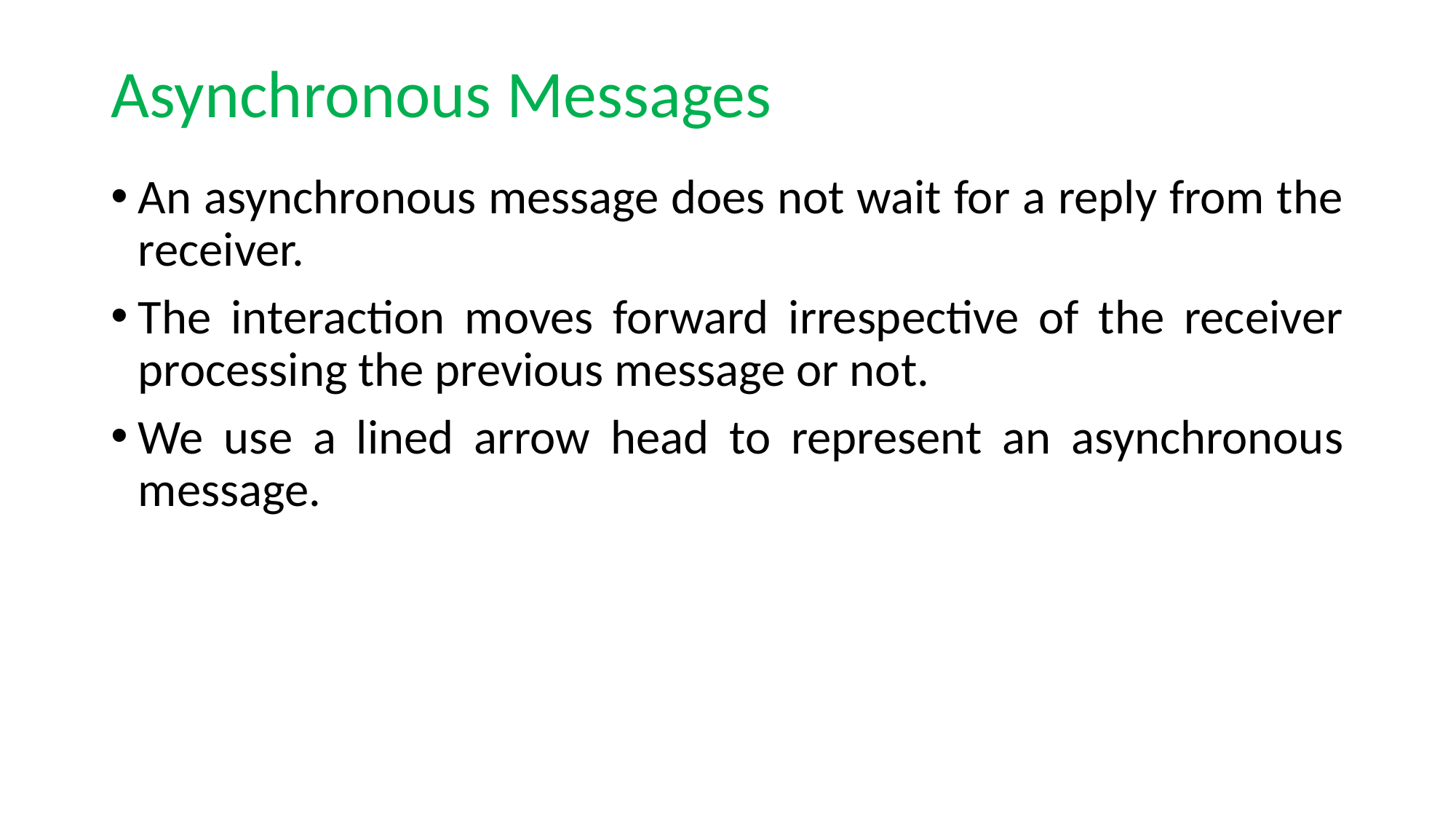

# Asynchronous Messages
An asynchronous message does not wait for a reply from the receiver.
The interaction moves forward irrespective of the receiver processing the previous message or not.
We use a lined arrow head to represent an asynchronous message.